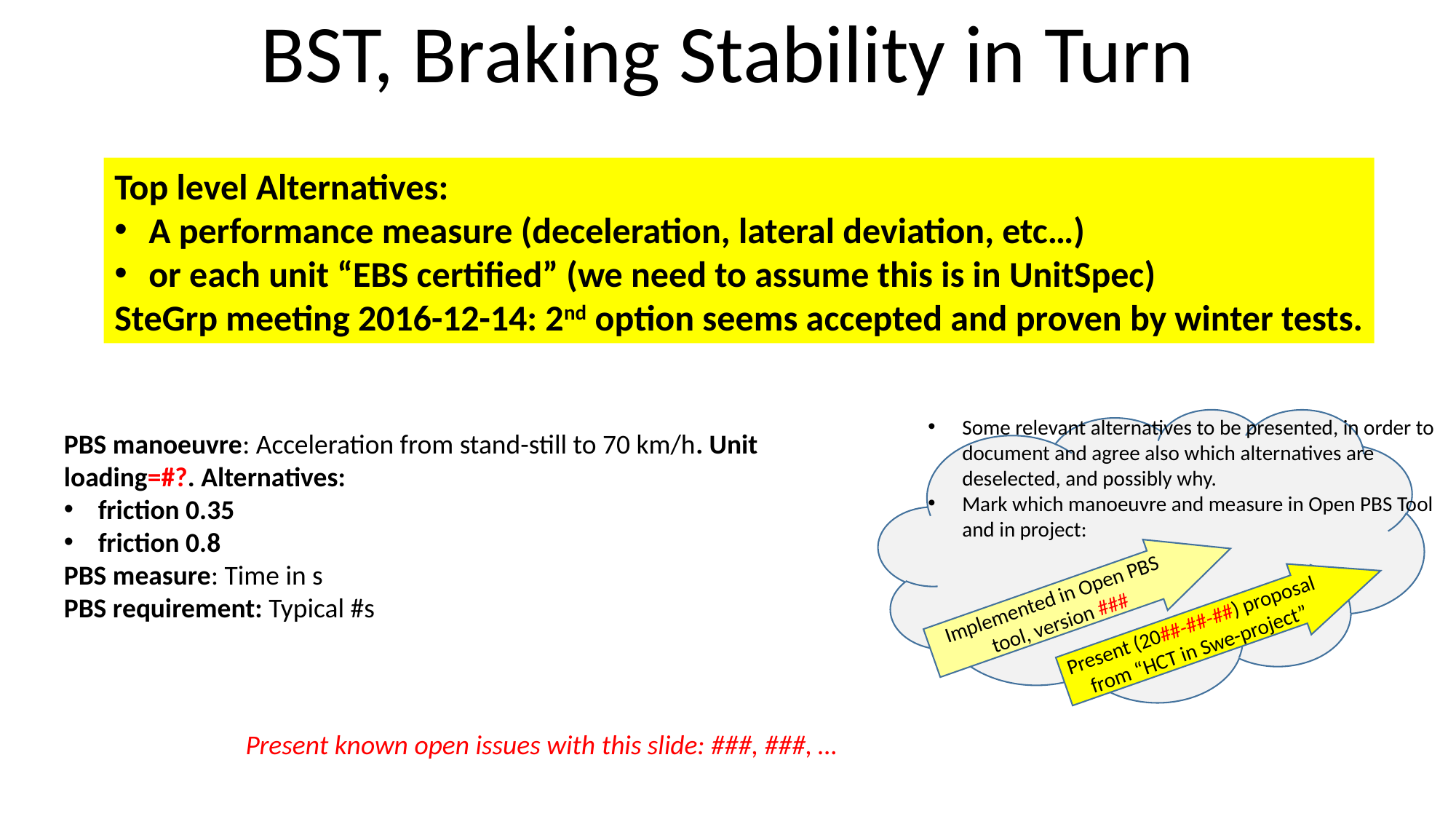

# BST, Braking Stability in Turn

Top level Alternatives:
A performance measure (deceleration, lateral deviation, etc…)
or each unit “EBS certified” (we need to assume this is in UnitSpec)
SteGrp meeting 2016-12-14: 2nd option seems accepted and proven by winter tests.
Some relevant alternatives to be presented, in order to document and agree also which alternatives are deselected, and possibly why.
Mark which manoeuvre and measure in Open PBS Tool and in project:

PBS manoeuvre: Acceleration from stand-still to 70 km/h. Unit loading=#?. Alternatives:
friction 0.35
friction 0.8
PBS measure: Time in s
PBS requirement: Typical #s
Implemented in Open PBS tool, version ###
Present (20##-##-##) proposal from “HCT in Swe-project”
Present known open issues with this slide: ###, ###, …